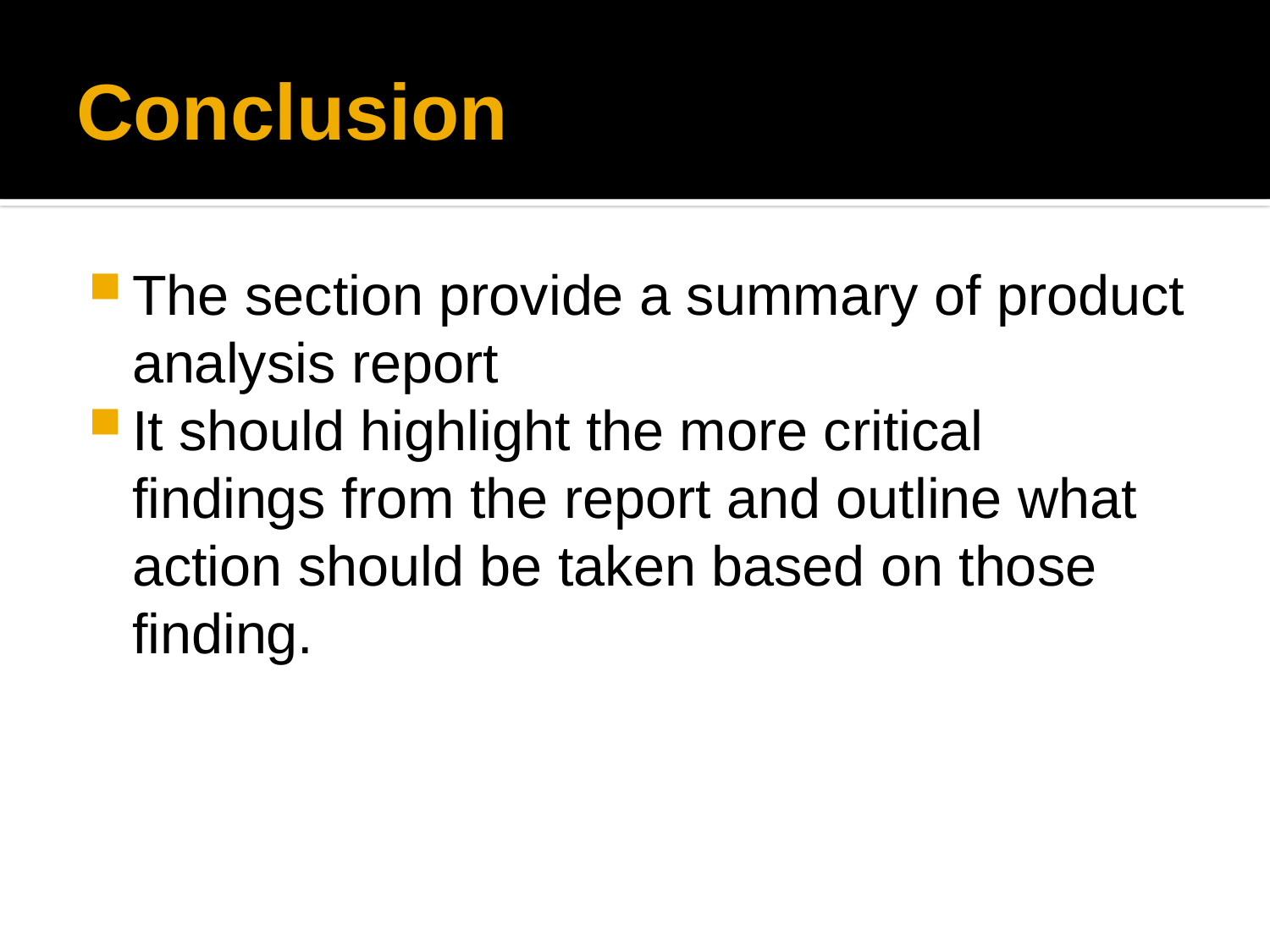

# Conclusion
The section provide a summary of product analysis report
It should highlight the more critical findings from the report and outline what action should be taken based on those finding.